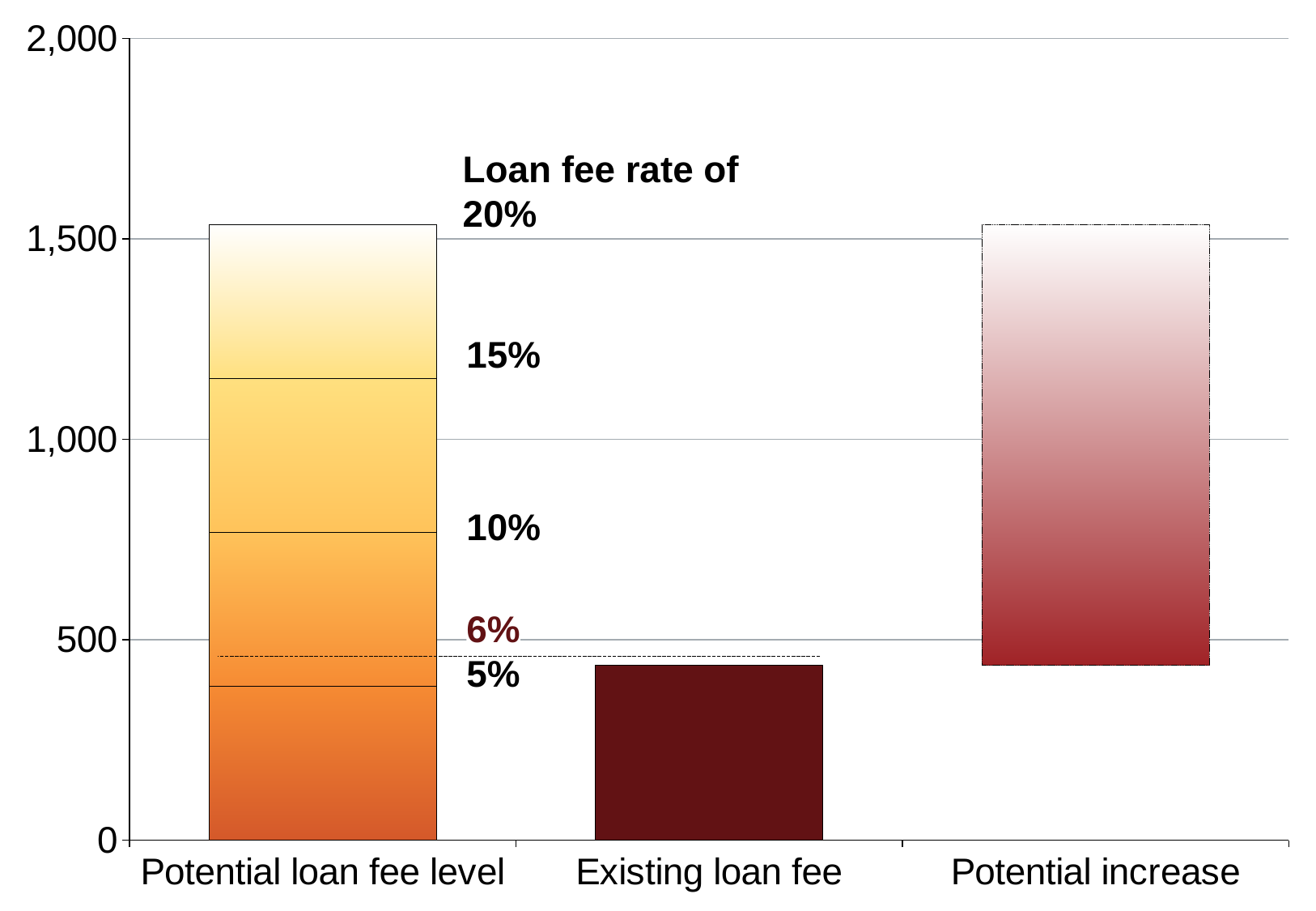

### Chart

| Category | Series 1 | Series 2 | Series 3 | Series 4 |
|---|---|---|---|---|
| Potential loan fee level | 384.0634931872023 | 384.0634931872023 | 384.0634931872023 | 384.0634931872023 |
| Existing loan fee | 436.0645606063938 | None | None | None |
| Potential increase | 436.0645606063938 | 1100.189412142415 | None | None |
Loan fee rate of
20%
15%

10%
6%
5%